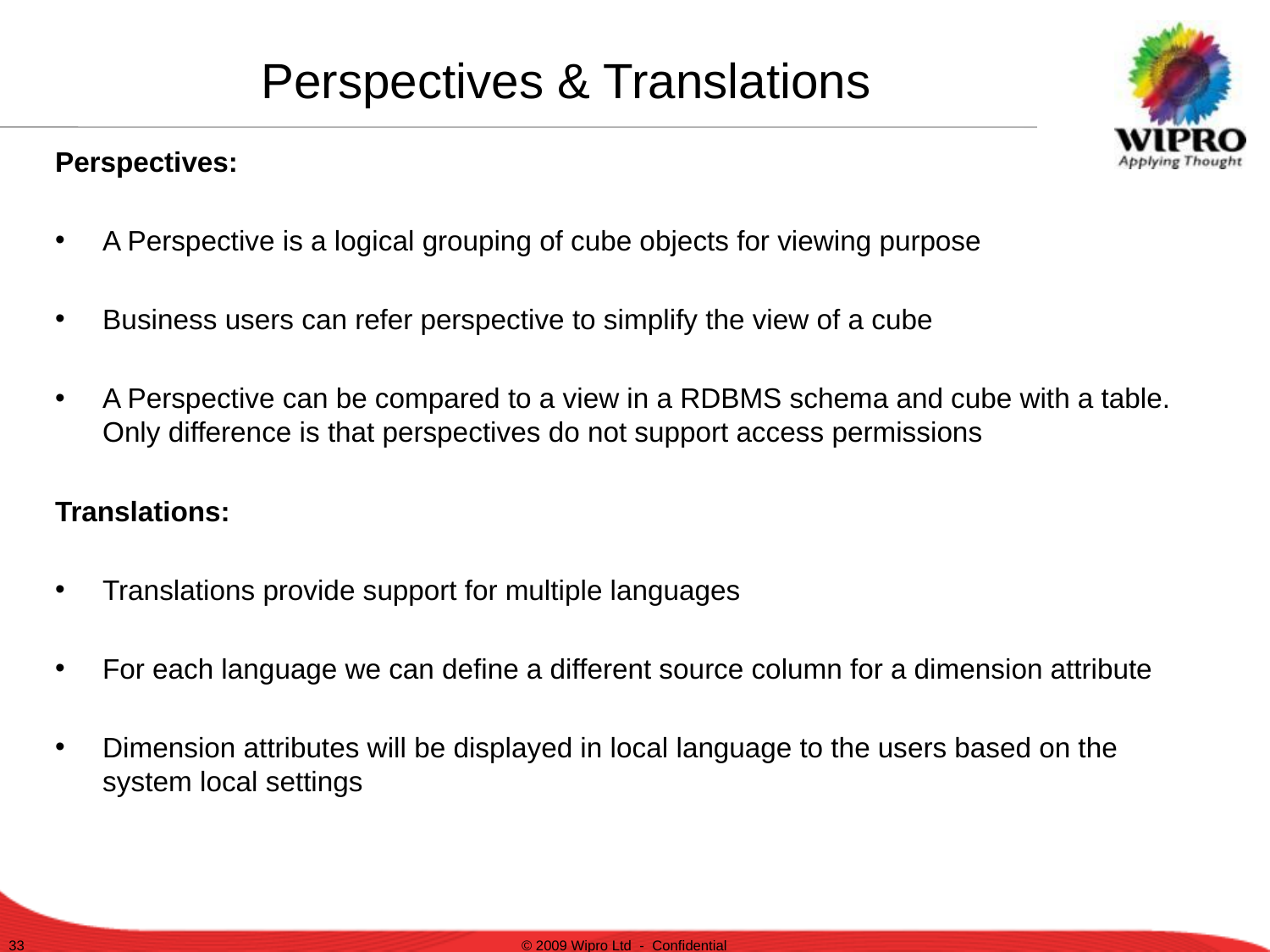

Perspectives & Translations
Perspectives:

A Perspective is a logical grouping of cube objects for viewing purpose

Business users can refer perspective to simplify the view of a cube

A Perspective can be compared to a view in a RDBMS schema and cube with a table. Only difference is that perspectives do not support access permissions

Translations:

Translations provide support for multiple languages

For each language we can define a different source column for a dimension attribute

Dimension attributes will be displayed in local language to the users based on the system local settings